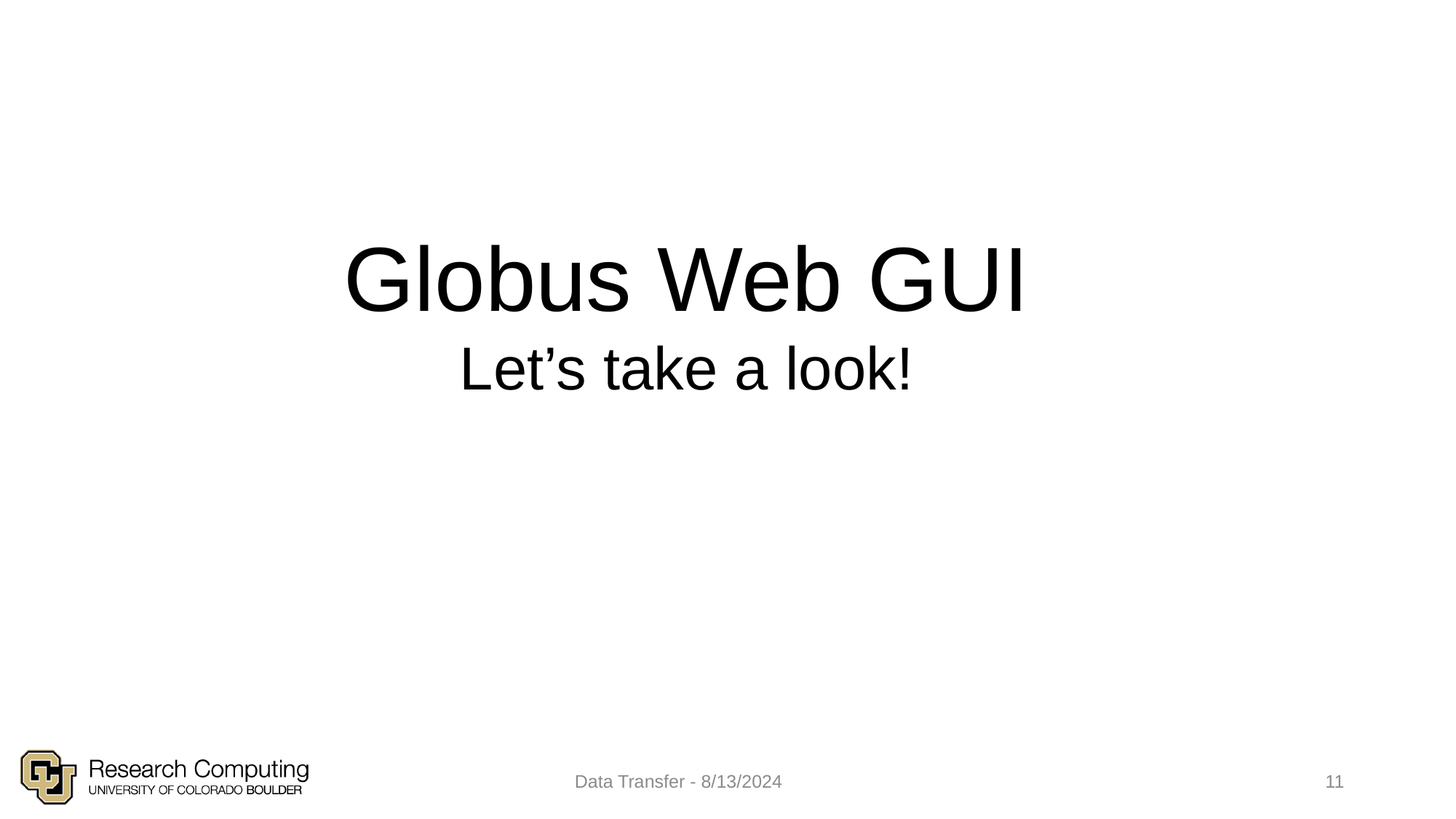

Globus Web GUI
Let’s take a look!
Data Transfer - 8/13/2024
11